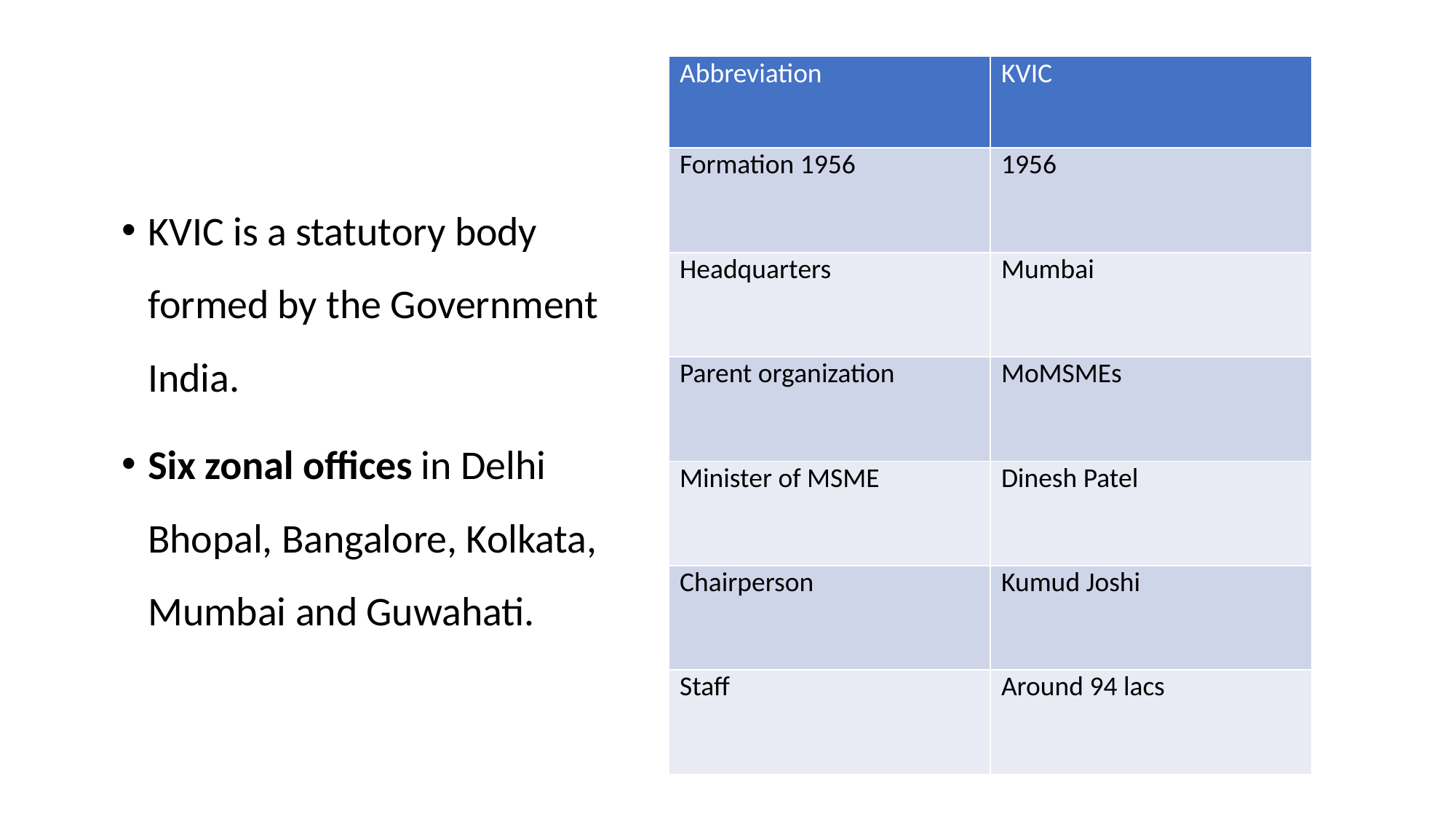

| Abbreviation | KVIC |
| --- | --- |
| Formation 1956 | 1956 |
| Headquarters | Mumbai |
| Parent organization | MoMSMEs |
| Minister of MSME | Dinesh Patel |
| Chairperson | Kumud Joshi |
| Staff | Around 94 lacs |
KVIC is a statutory body formed by the Government India.
Six zonal offices in Delhi Bhopal, Bangalore, Kolkata, Mumbai and Guwahati.